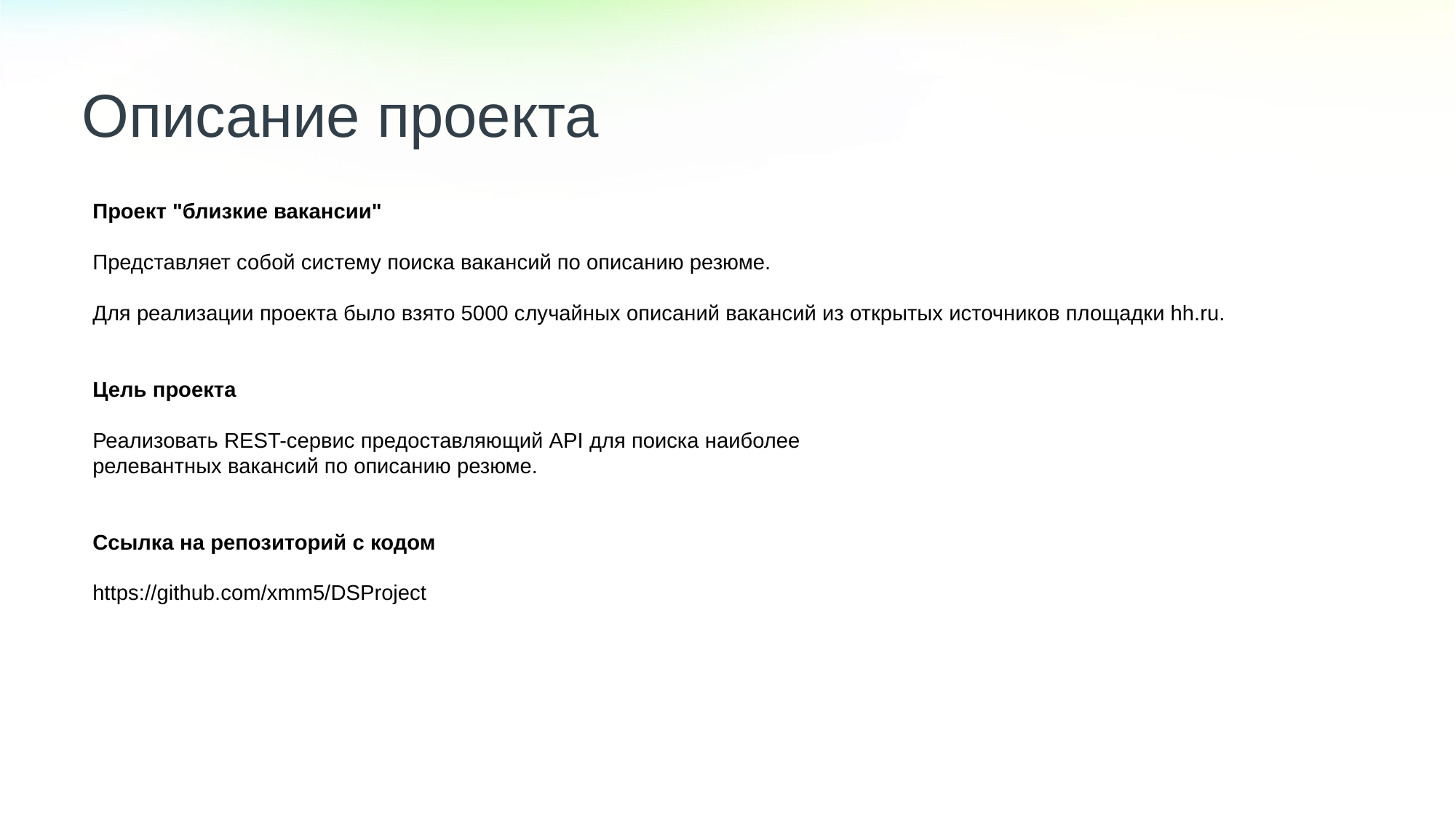

Описание проекта
Проект "близкие вакансии"

Представляет собой систему поиска вакансий по описанию резюме.

Для реализации проекта было взято 5000 случайных описаний вакансий из открытых источников площадки hh.ru.

Цель проекта

Реализовать REST-сервис предоставляющий API для поиска наиболее
релевантных вакансий по описанию резюме.

Cсылка на репозиторий с кодом

https://github.com/xmm5/DSProject